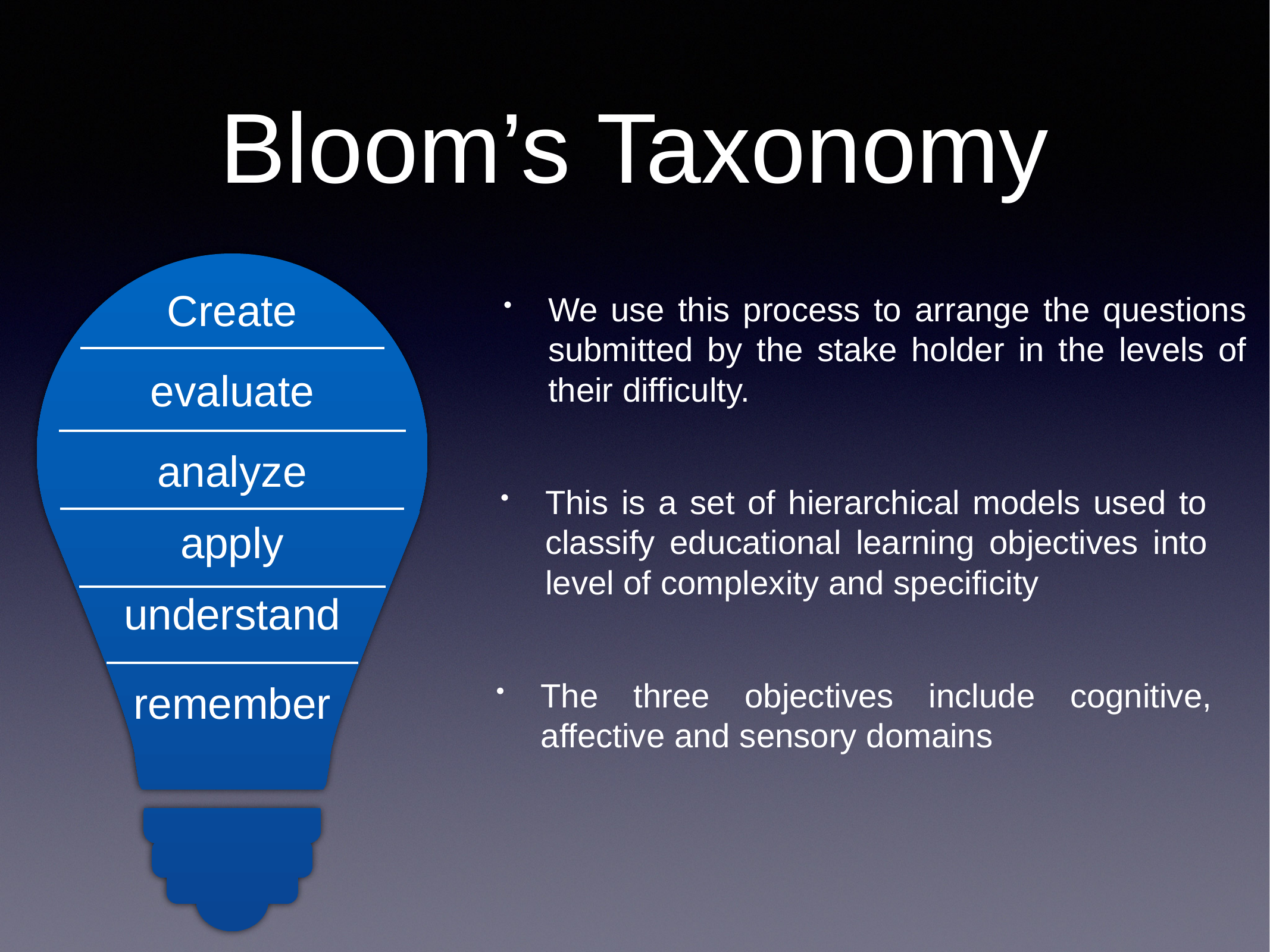

# Bloom’s Taxonomy

Create
We use this process to arrange the questions submitted by the stake holder in the levels of their difficulty.

evaluate

analyze
This is a set of hierarchical models used to classify educational learning objectives into level of complexity and specificity

apply
understand

The three objectives include cognitive, affective and sensory domains
remember